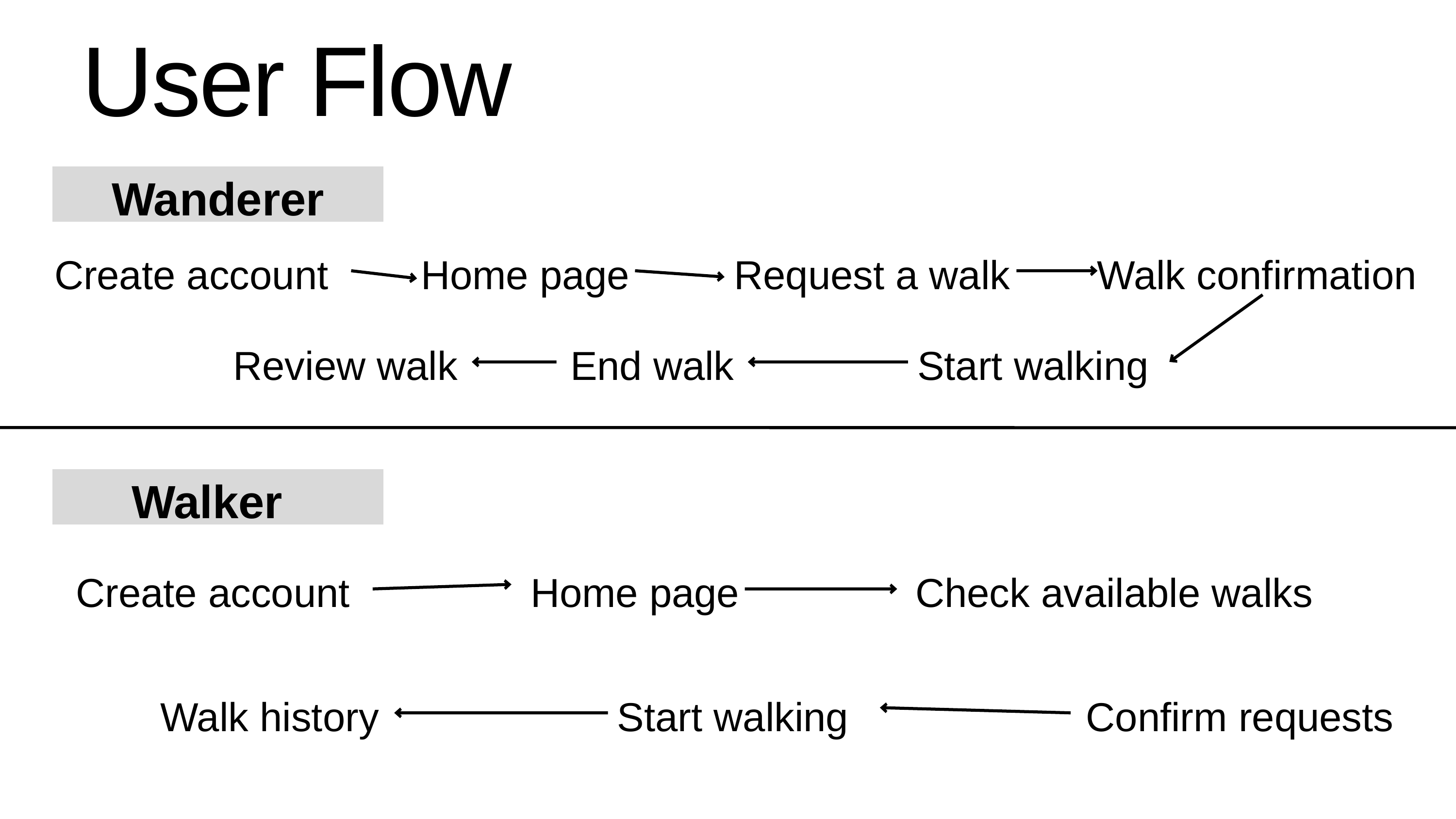

User Flow
Wanderer

Create account
Home page
Request a walk
Walk confirmation

Review walk
End walk
Start walking

Walker

Create account
Home page
Check available walks

Walk history
Start walking
Confirm requests